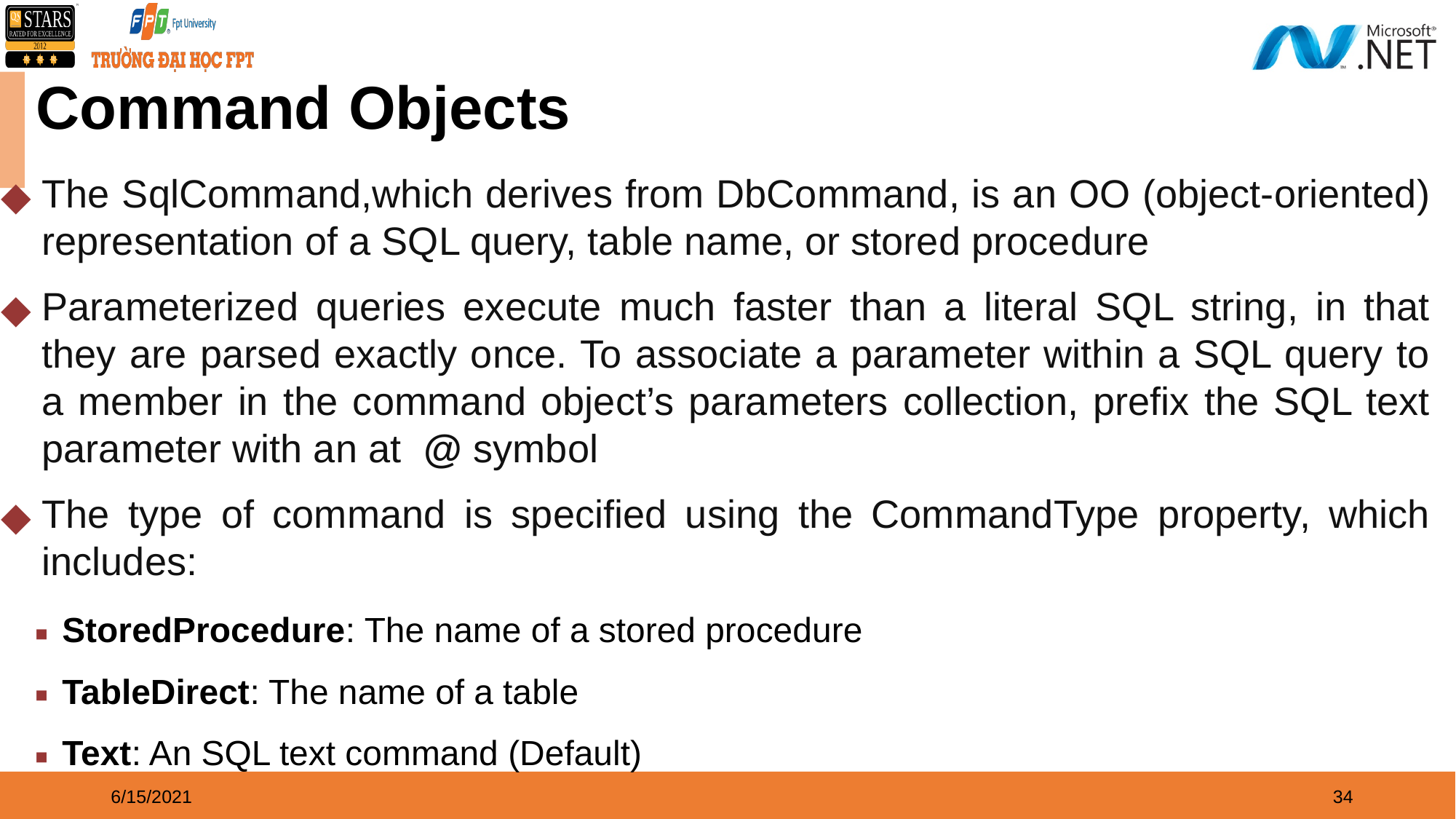

Command Objects
The SqlCommand,which derives from DbCommand, is an OO (object-oriented) representation of a SQL query, table name, or stored procedure
Parameterized queries execute much faster than a literal SQL string, in that they are parsed exactly once. To associate a parameter within a SQL query to a member in the command object’s parameters collection, prefix the SQL text parameter with an at  @ symbol
The type of command is specified using the CommandType property, which includes:
StoredProcedure: The name of a stored procedure
TableDirect: The name of a table
Text: An SQL text command (Default)
6/15/2021
34